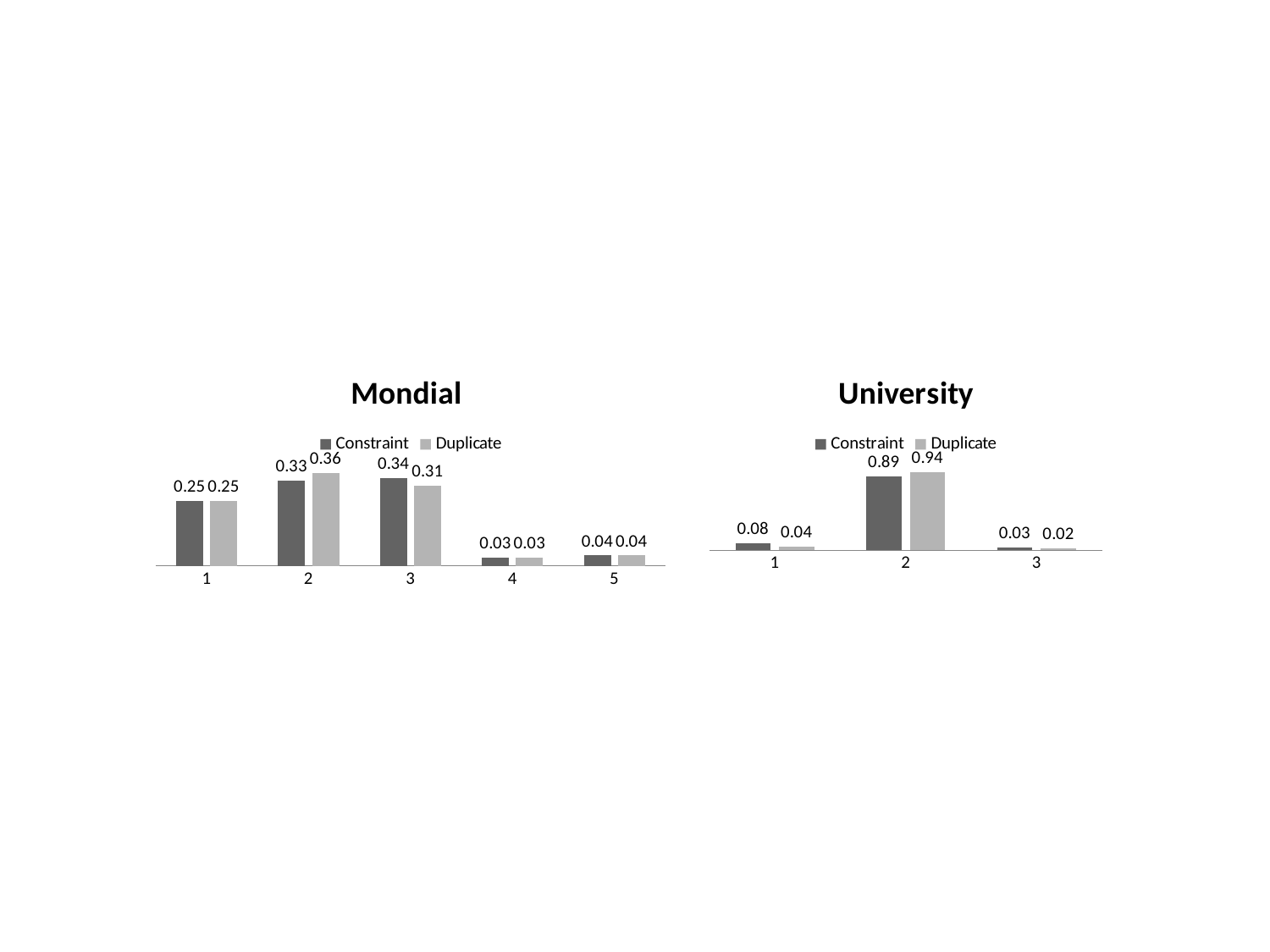

### Chart: Mondial

| Category | Constraint | Duplicate |
|---|---|---|
| 1.0 | 0.25 | 0.25 |
| 2.0 | 0.33 | 0.36 |
| 3.0 | 0.34 | 0.31 |
| 4.0 | 0.03 | 0.03 |
| 5.0 | 0.04 | 0.04 |

### Chart: University

| Category | Constraint | Duplicate |
|---|---|---|
| 1.0 | 0.08 | 0.04 |
| 2.0 | 0.89 | 0.94 |
| 3.0 | 0.03 | 0.02 |